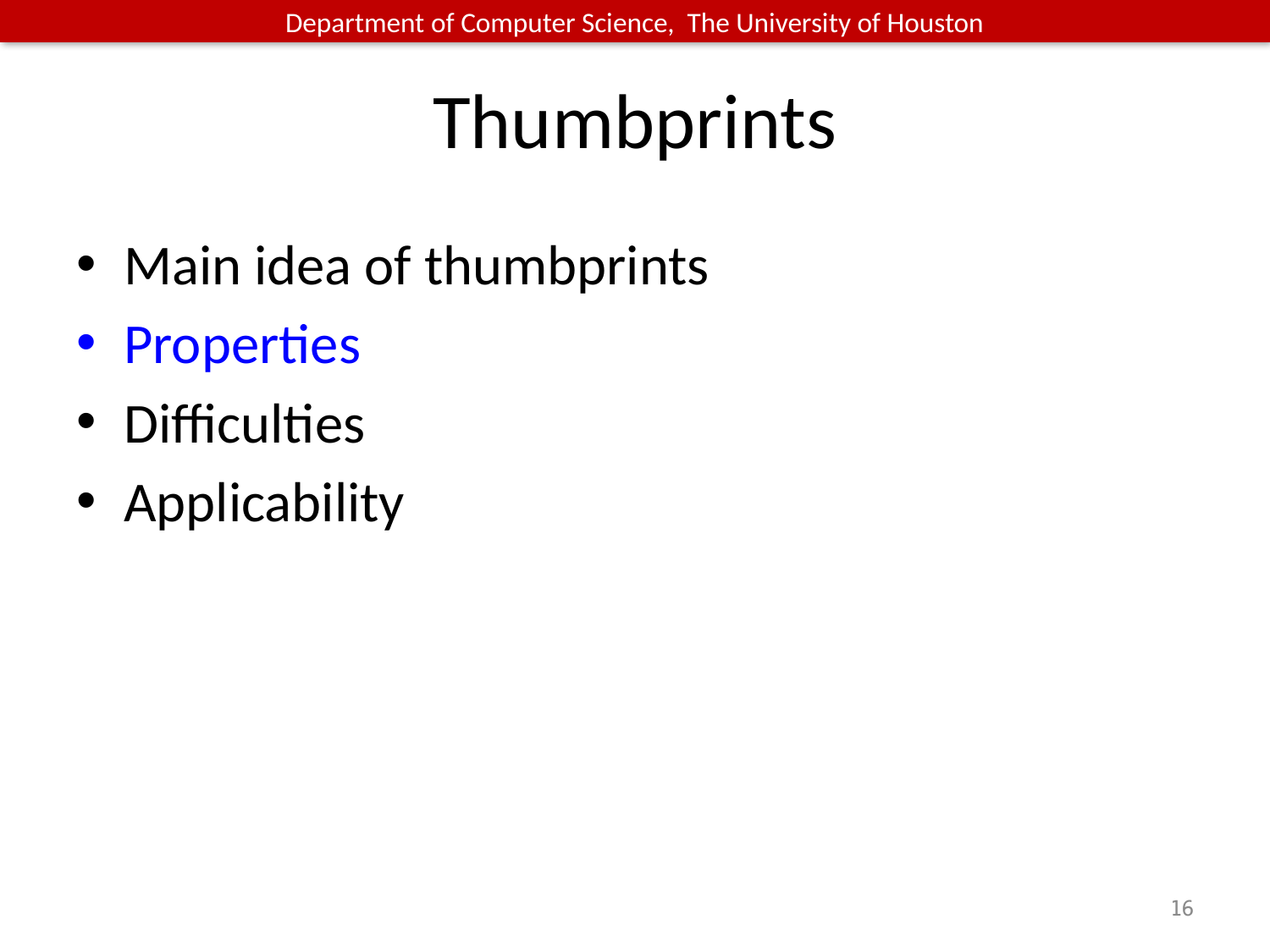

# Thumbprints
Main idea of thumbprints
Properties
Difficulties
Applicability

16